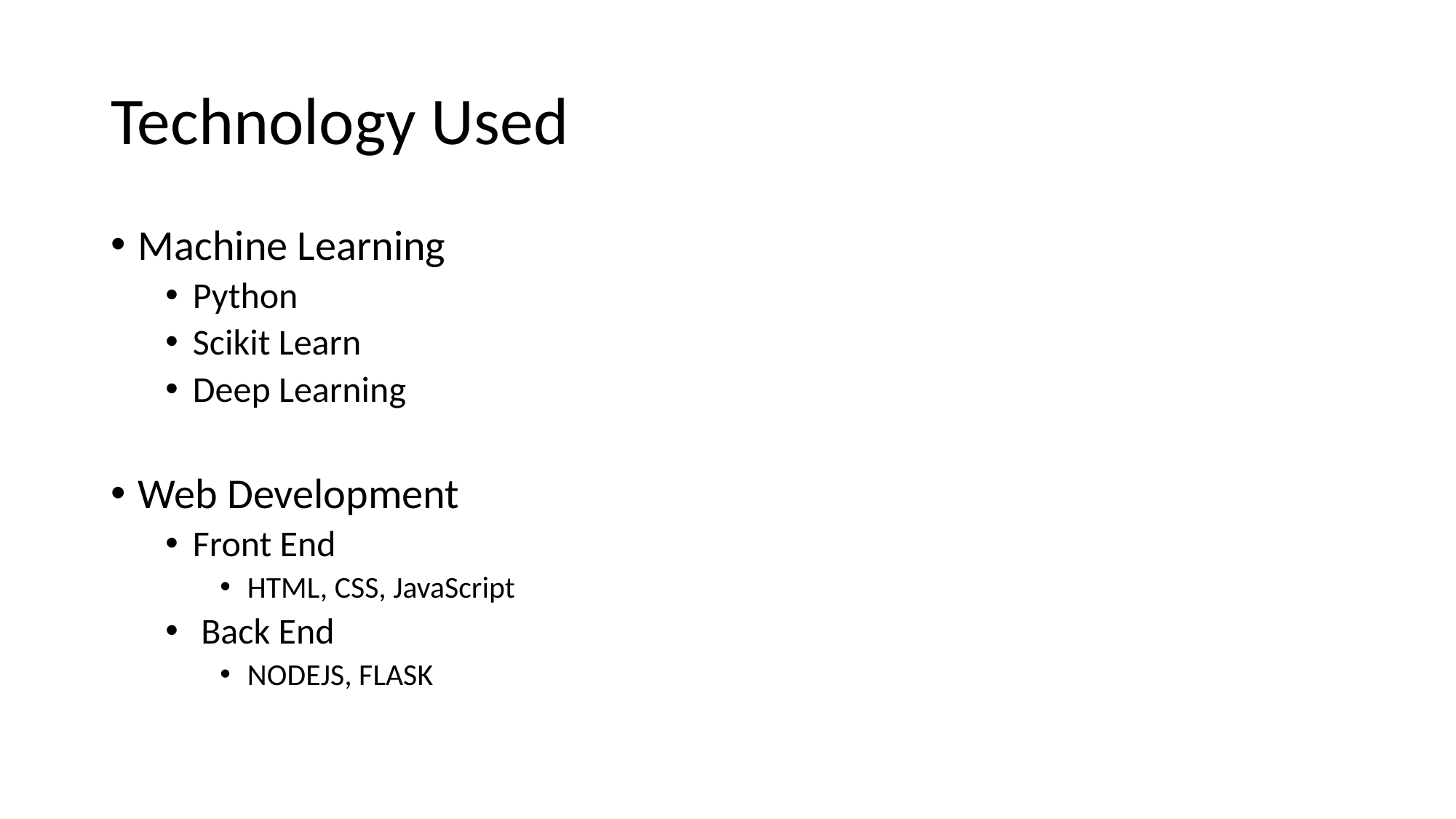

# Technology Used
Machine Learning
Python
Scikit Learn
Deep Learning

Web Development
Front End
HTML, CSS, JavaScript
 Back End
NODEJS, FLASK